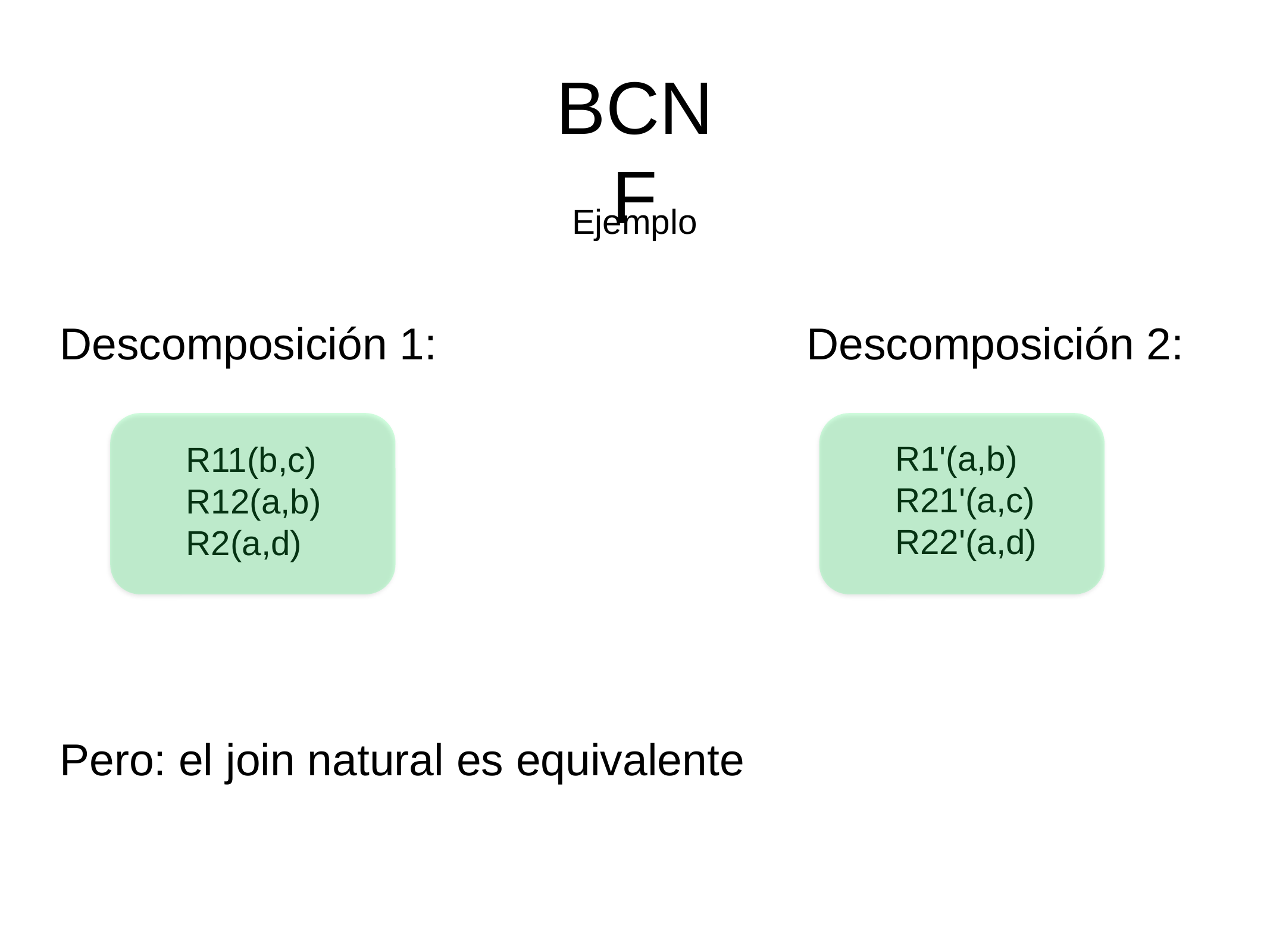

BCNF
Ejemplo
Descomposición 1:                              Descomposición 2:

R1'(a,b)
R21'(a,c)
R22'(a,d)
R11(b,c)
R12(a,b)
R2(a,d)
Pero: el join natural es equivalente